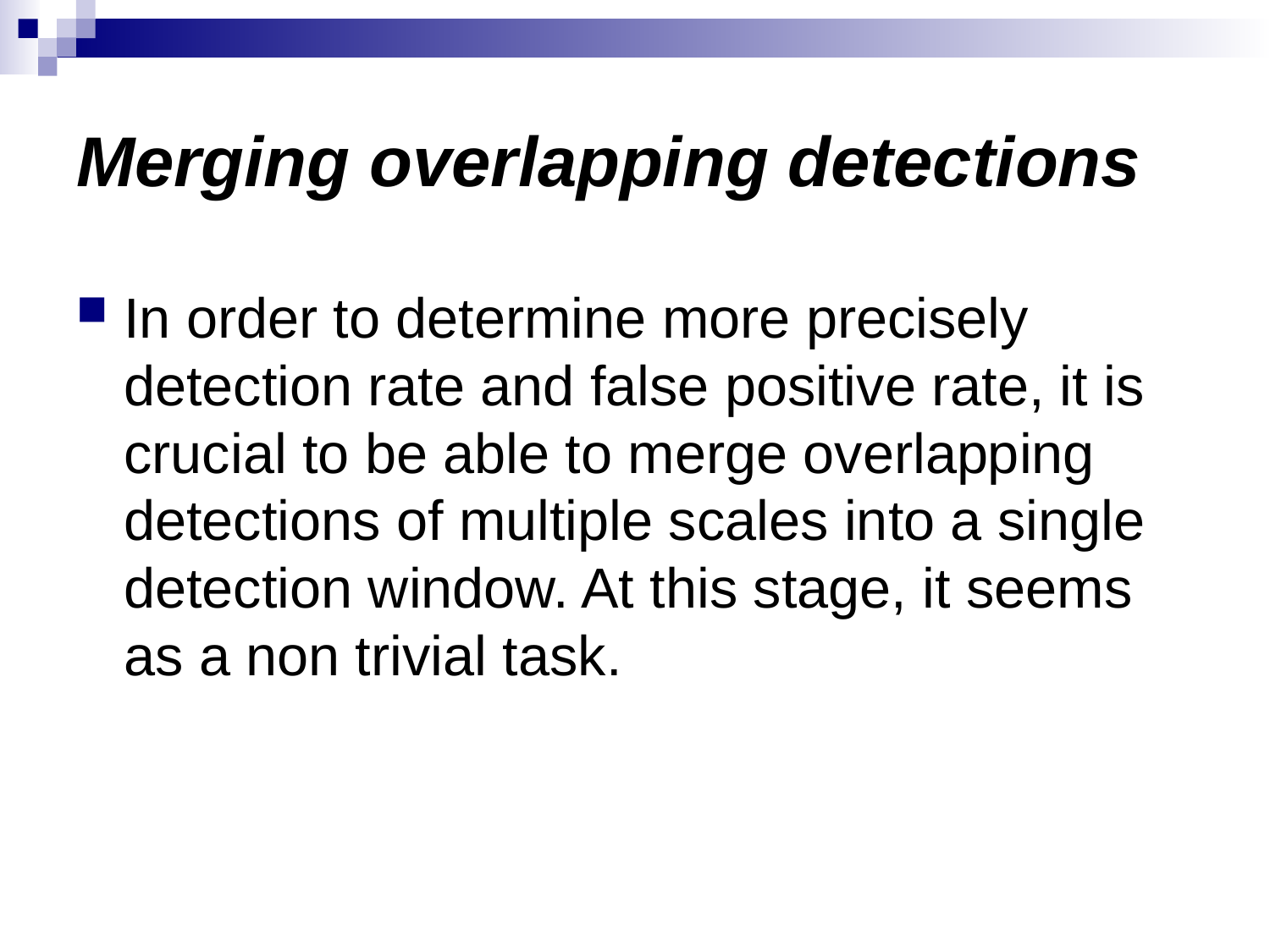

# Merging overlapping detections
In order to determine more precisely detection rate and false positive rate, it is crucial to be able to merge overlapping detections of multiple scales into a single detection window. At this stage, it seems as a non trivial task.